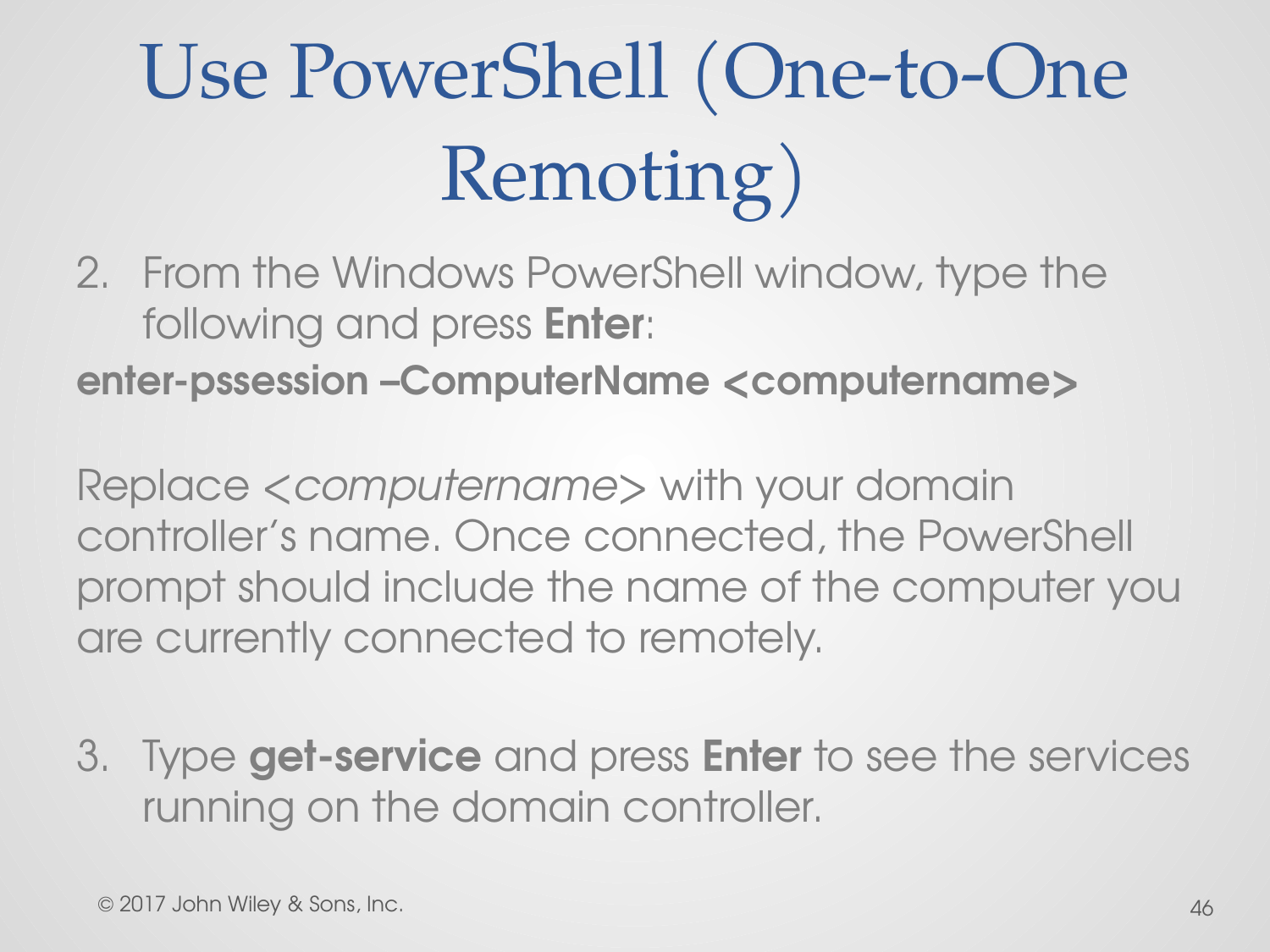

# Use PowerShell (One-to-One Remoting)
From the Windows PowerShell window, type the following and press Enter:
enter-pssession –ComputerName <computername>
Replace <computername> with your domain controller’s name. Once connected, the PowerShell prompt should include the name of the computer you are currently connected to remotely.

Type get-service and press Enter to see the services running on the domain controller.

© 2017 John Wiley & Sons, Inc.
46